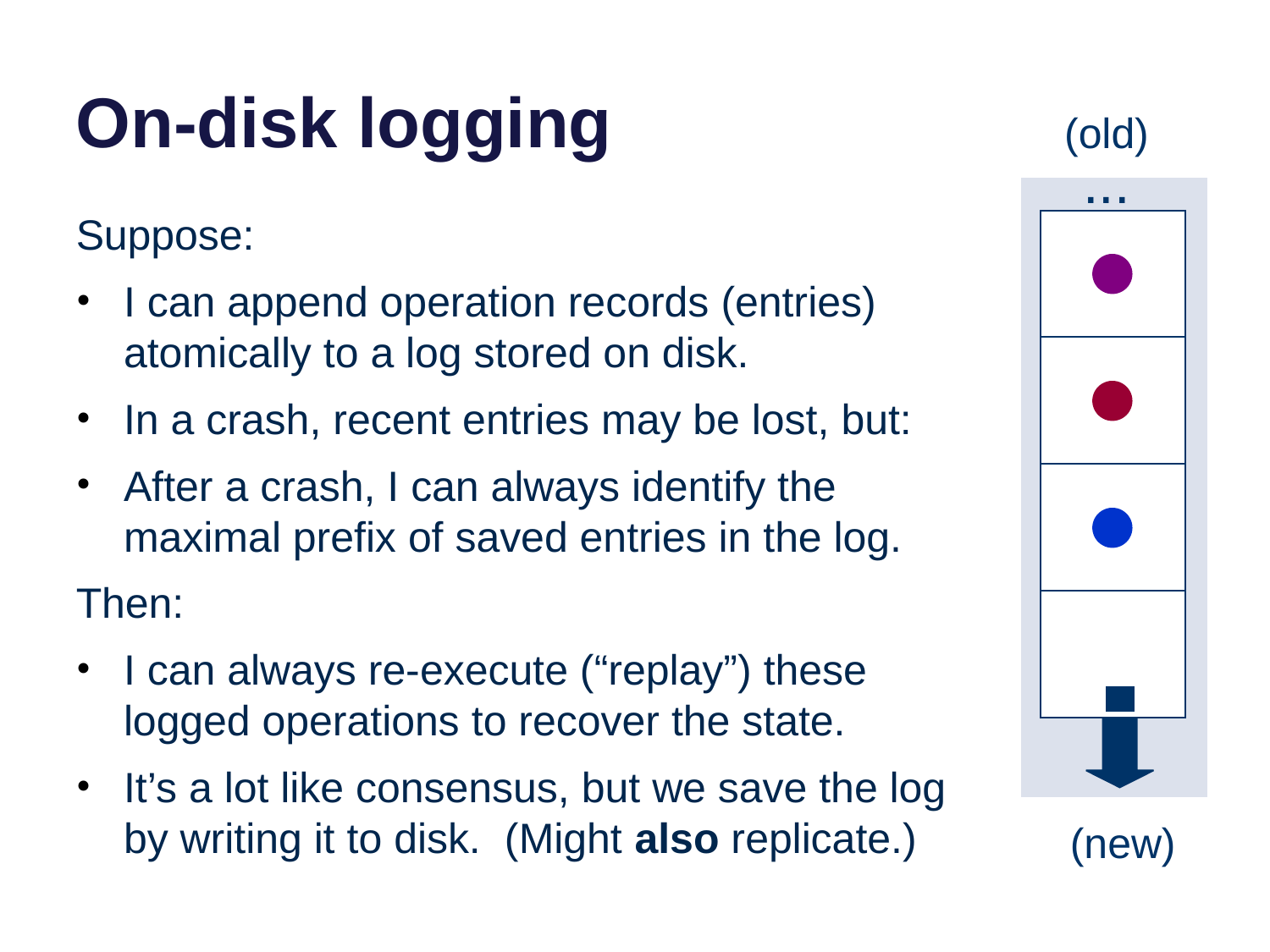

# On-disk logging
(old)
...

Suppose:
I can append operation records (entries) atomically to a log stored on disk.
In a crash, recent entries may be lost, but:
After a crash, I can always identify the maximal prefix of saved entries in the log.
Then:
I can always re-execute (“replay”) these logged operations to recover the state.
It’s a lot like consensus, but we save the log by writing it to disk.  (Might also replicate.)

(new)